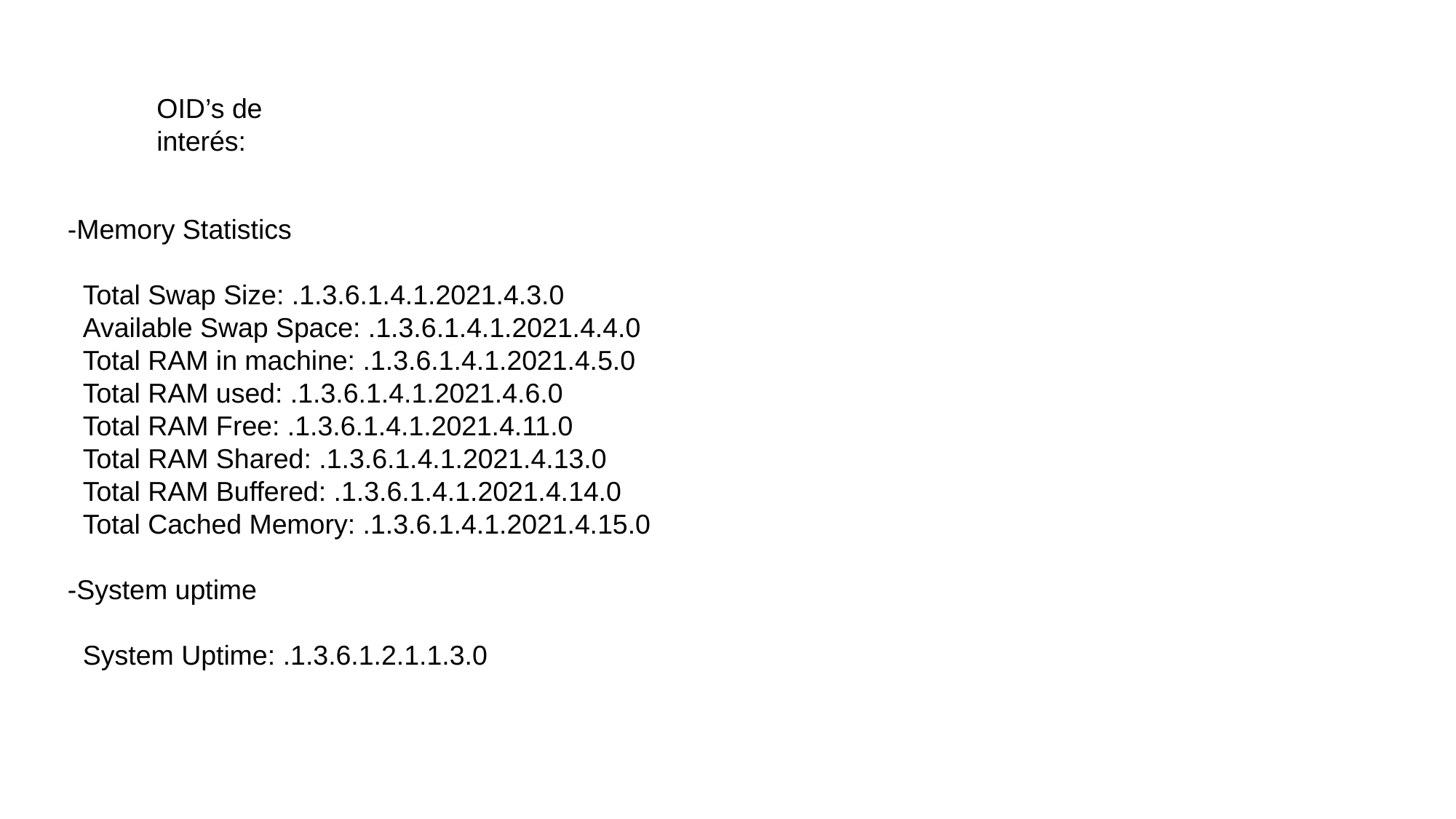

OID’s de interés:
-Memory Statistics

  Total Swap Size: .1.3.6.1.4.1.2021.4.3.0
  Available Swap Space: .1.3.6.1.4.1.2021.4.4.0
  Total RAM in machine: .1.3.6.1.4.1.2021.4.5.0
  Total RAM used: .1.3.6.1.4.1.2021.4.6.0
  Total RAM Free: .1.3.6.1.4.1.2021.4.11.0
  Total RAM Shared: .1.3.6.1.4.1.2021.4.13.0
  Total RAM Buffered: .1.3.6.1.4.1.2021.4.14.0
  Total Cached Memory: .1.3.6.1.4.1.2021.4.15.0

-System uptime

  System Uptime: .1.3.6.1.2.1.1.3.0